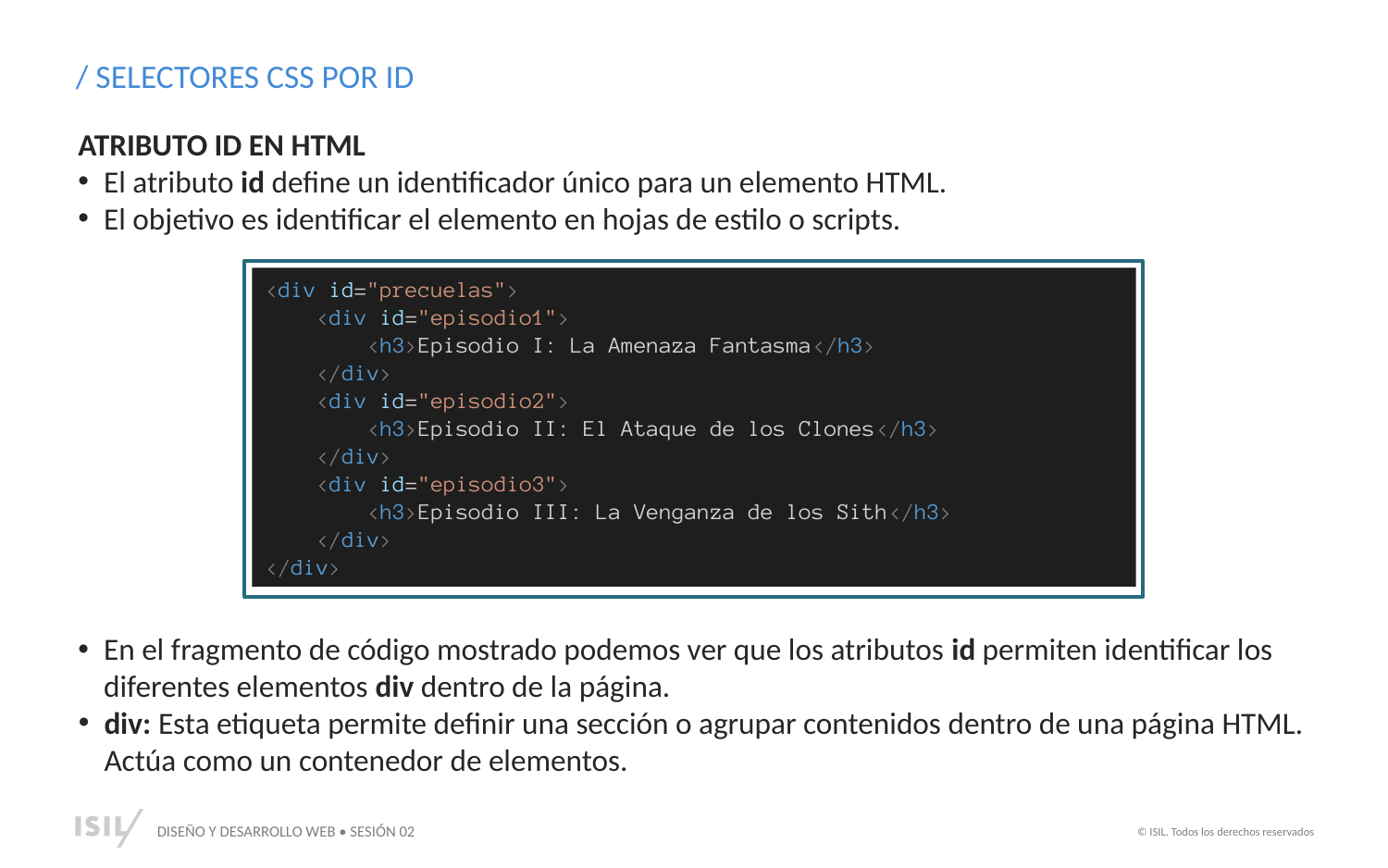

/ SELECTORES CSS POR ID
ATRIBUTO ID EN HTML
El atributo id define un identificador único para un elemento HTML.
El objetivo es identificar el elemento en hojas de estilo o scripts.

<div id="precuelas">
    <div id="episodio1">
        <h3>Episodio I: La Amenaza Fantasma</h3>
    </div>
    <div id="episodio2">
        <h3>Episodio II: El Ataque de los Clones</h3>
    </div>
    <div id="episodio3">
        <h3>Episodio III: La Venganza de los Sith</h3>
    </div>
</div>
En el fragmento de código mostrado podemos ver que los atributos id permiten identificar los diferentes elementos div dentro de la página.
div: Esta etiqueta permite definir una sección o agrupar contenidos dentro de una página HTML. Actúa como un contenedor de elementos.